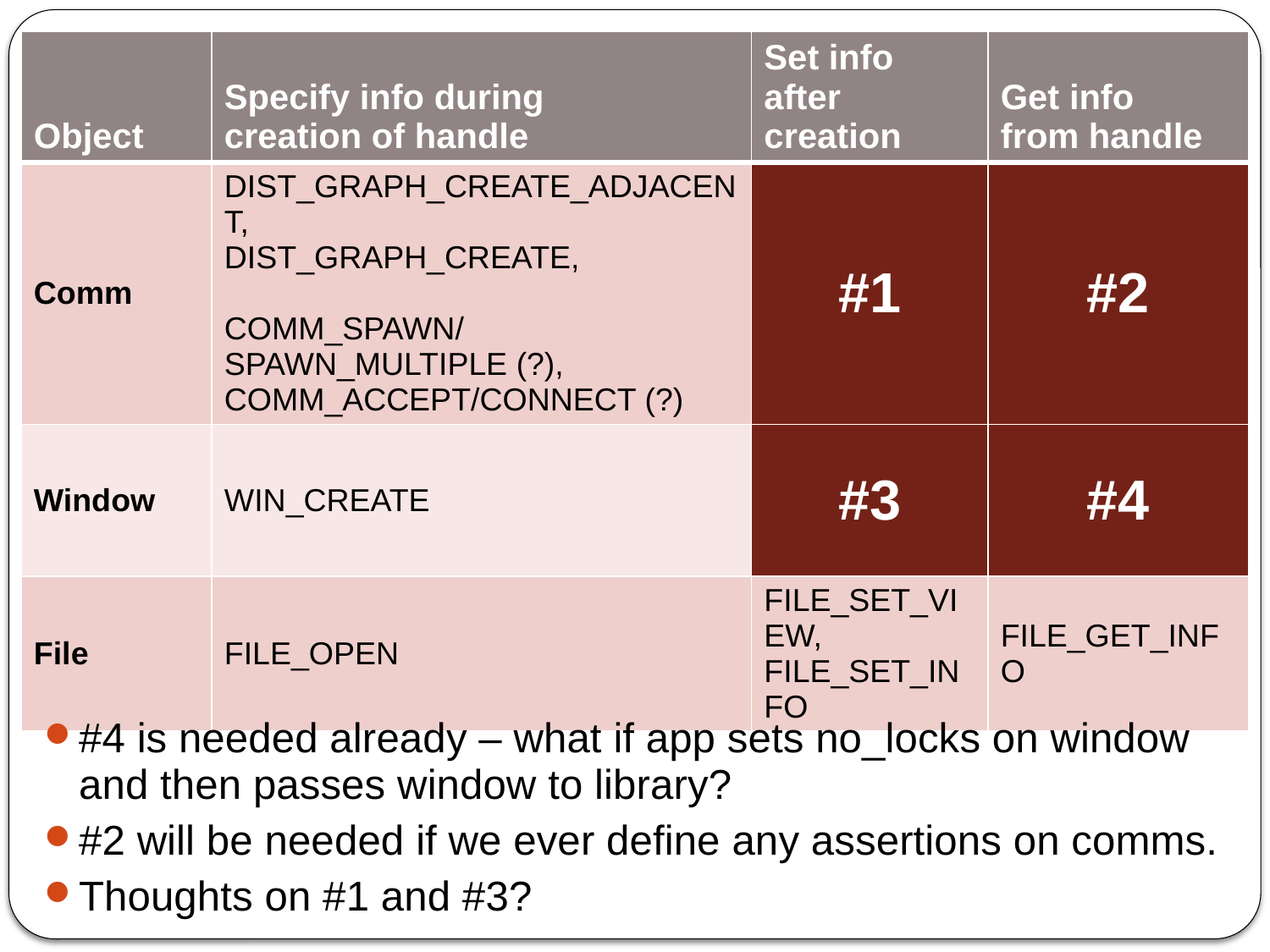

| Object | Specify info during creation of handle | Set info after creation | Get info from handle |
| --- | --- | --- | --- |
| Comm | DIST\_GRAPH\_CREATE\_ADJACENT, DIST\_GRAPH\_CREATE, COMM\_SPAWN/SPAWN\_MULTIPLE (?), COMM\_ACCEPT/CONNECT (?) | #1 | #2 |
| Window | WIN\_CREATE | #3 | #4 |
| File | FILE\_OPEN | FILE\_SET\_VIEW, FILE\_SET\_INFO | FILE\_GET\_INFO |
#4 is needed already – what if app sets no_locks on window and then passes window to library?
#2 will be needed if we ever define any assertions on comms.
Thoughts on #1 and #3?